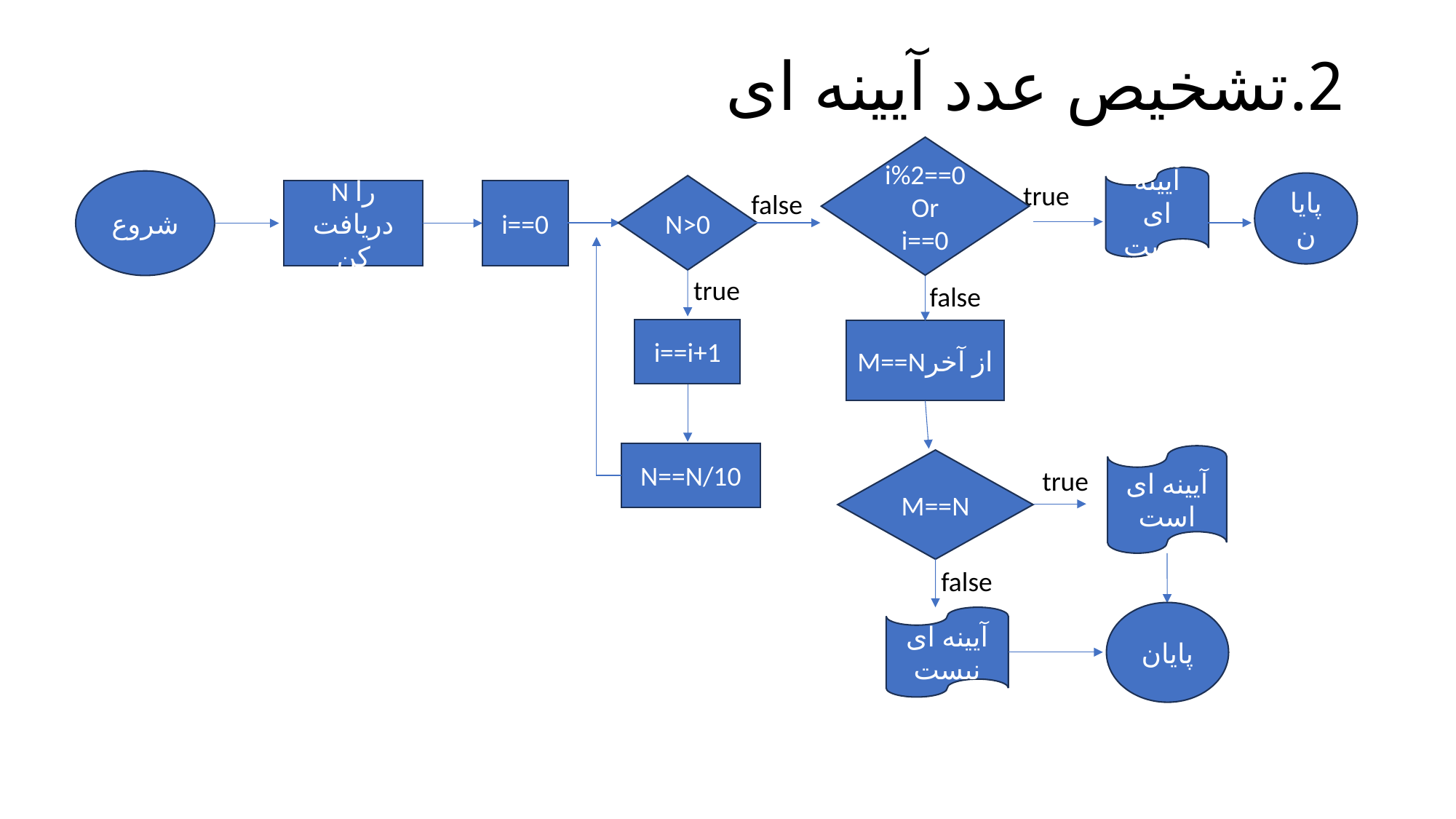

# 2.تشخیص عدد آیینه ای

i%2==0
Or
i==0
آیینه ای نیست
شروع
true
پایان
N>0
N را دریافت کن
i==0
false
true
false
i==i+1
M==Nاز آخر
N==N/10
آیینه ای است
M==N
true
false
پایان
آیینه ای نیست